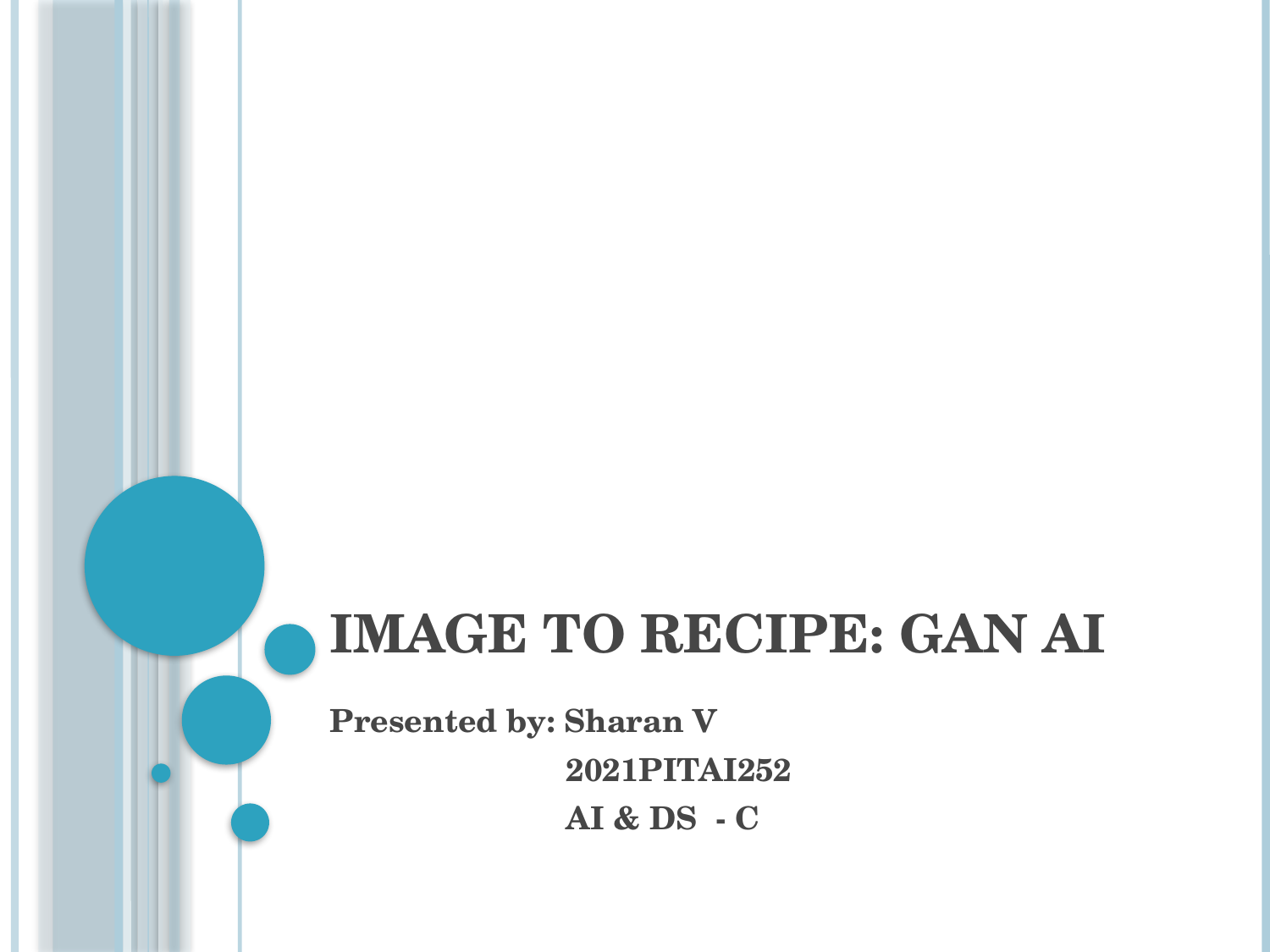

# IMAGE TO RECIPE: GAN AI
Presented by: Sharan V
	            2021PITAI252
	            AI & DS  - C